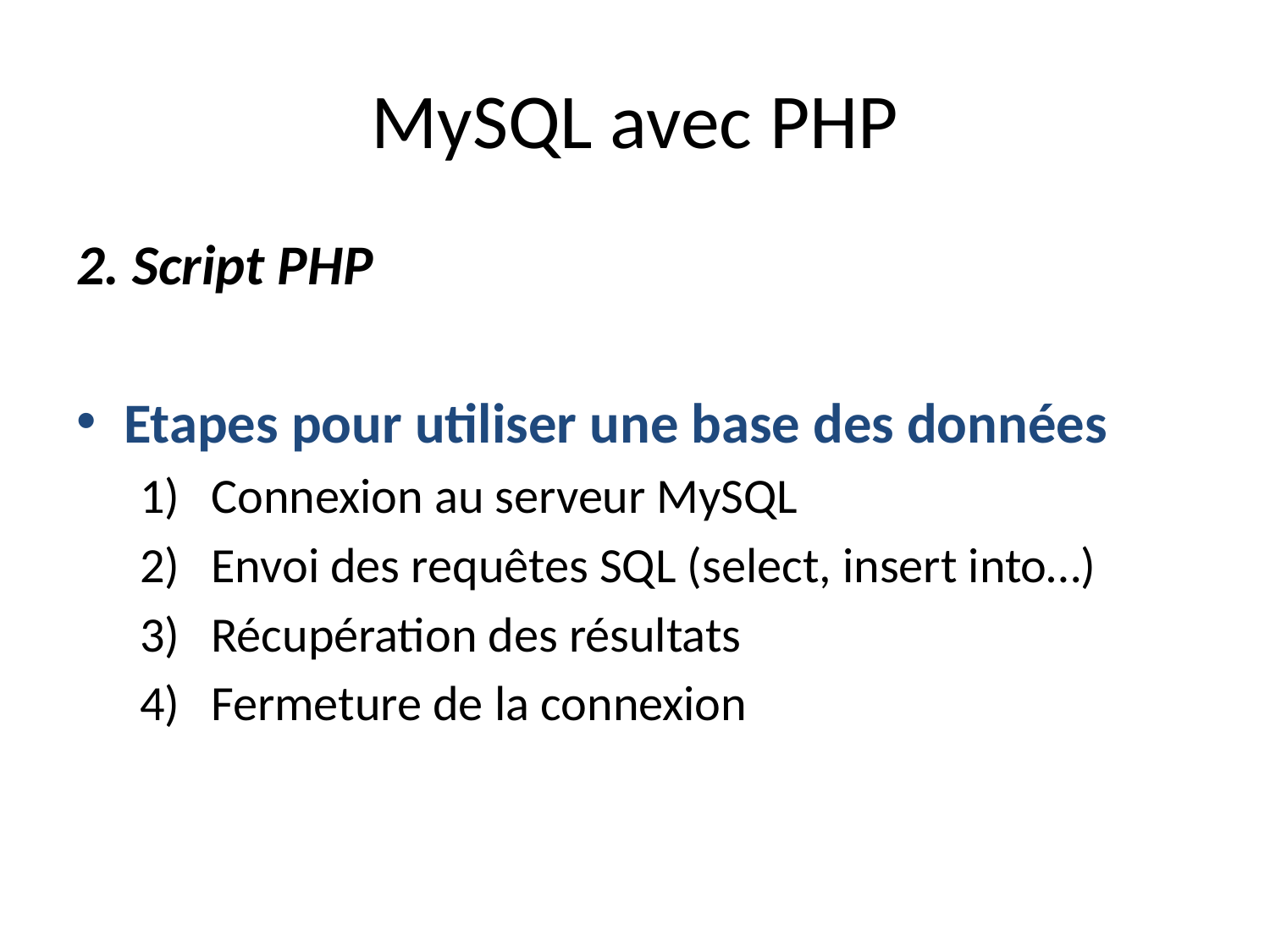

# MySQL avec PHP
2. Script PHP

Etapes pour utiliser une base des données
Connexion au serveur MySQL
Envoi des requêtes SQL (select, insert into…)
Récupération des résultats
Fermeture de la connexion